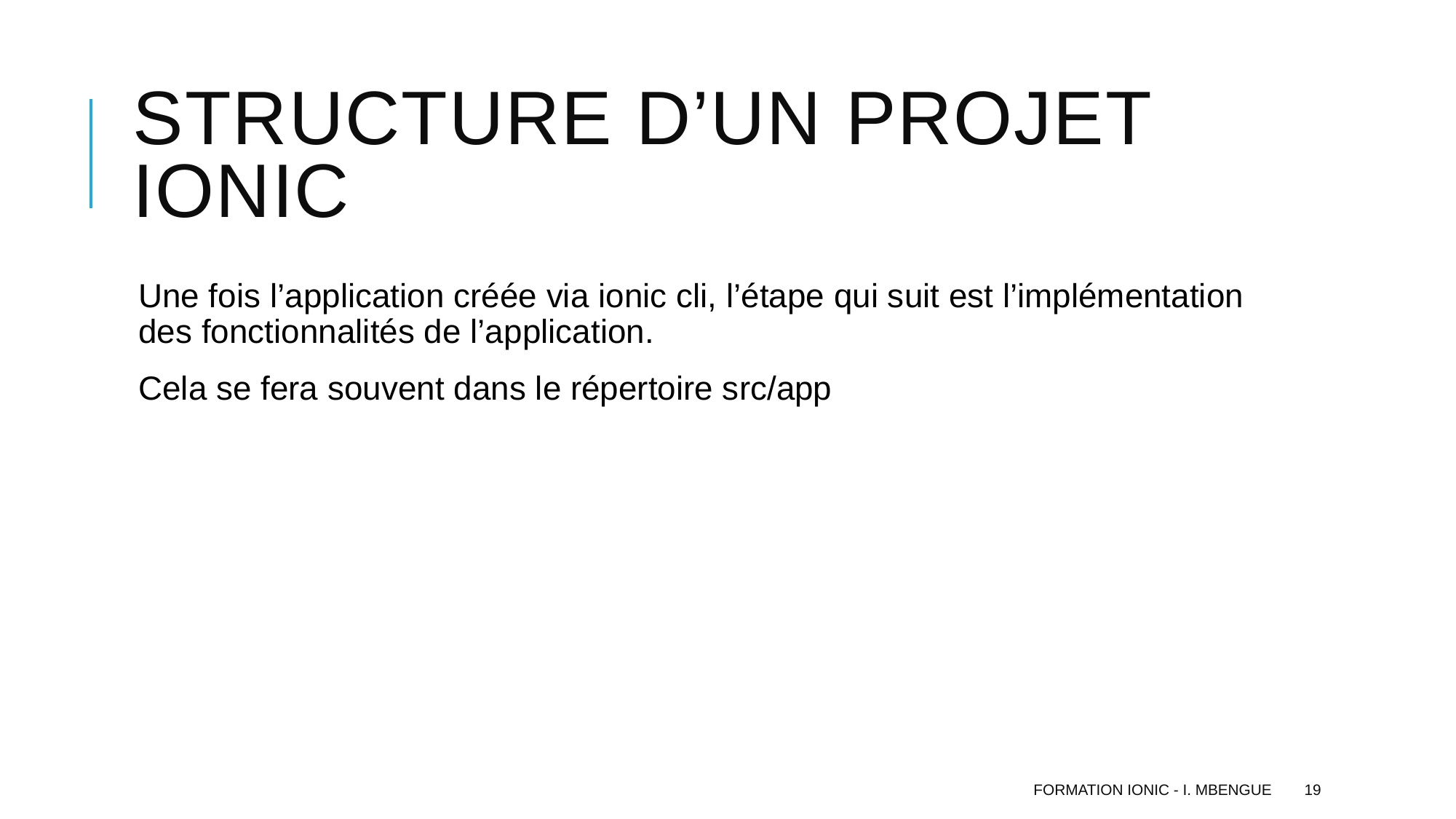

# Structure d’un projet Ionic
Une fois l’application créée via ionic cli, l’étape qui suit est l’implémentation des fonctionnalités de l’application.
Cela se fera souvent dans le répertoire src/app
Formation IONIC - I. MBENGUE
19